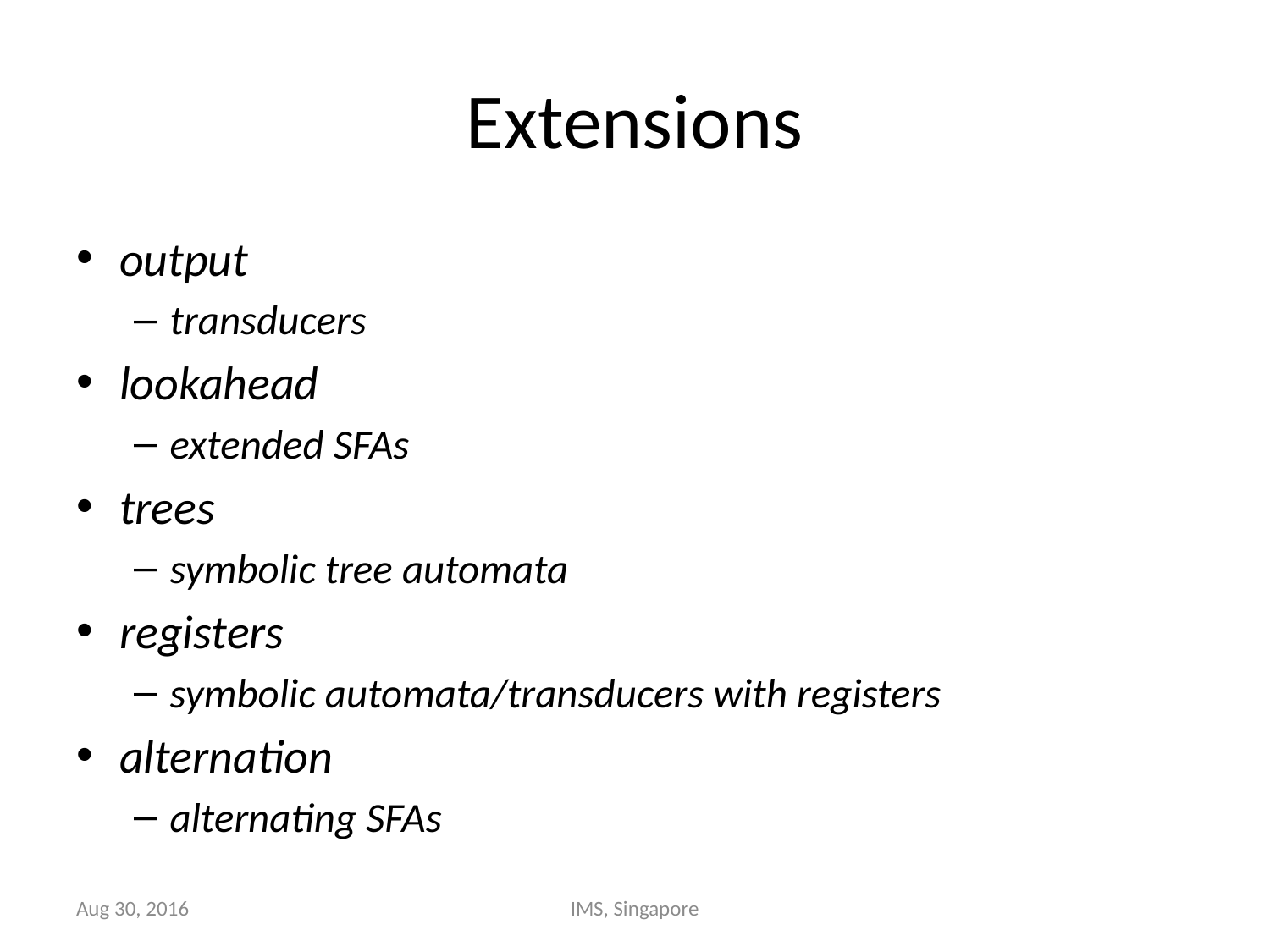

# Extensions
output
transducers
lookahead
extended SFAs
trees
symbolic tree automata
registers
symbolic automata/transducers with registers
alternation
alternating SFAs

Aug 30, 2016
IMS, Singapore
6